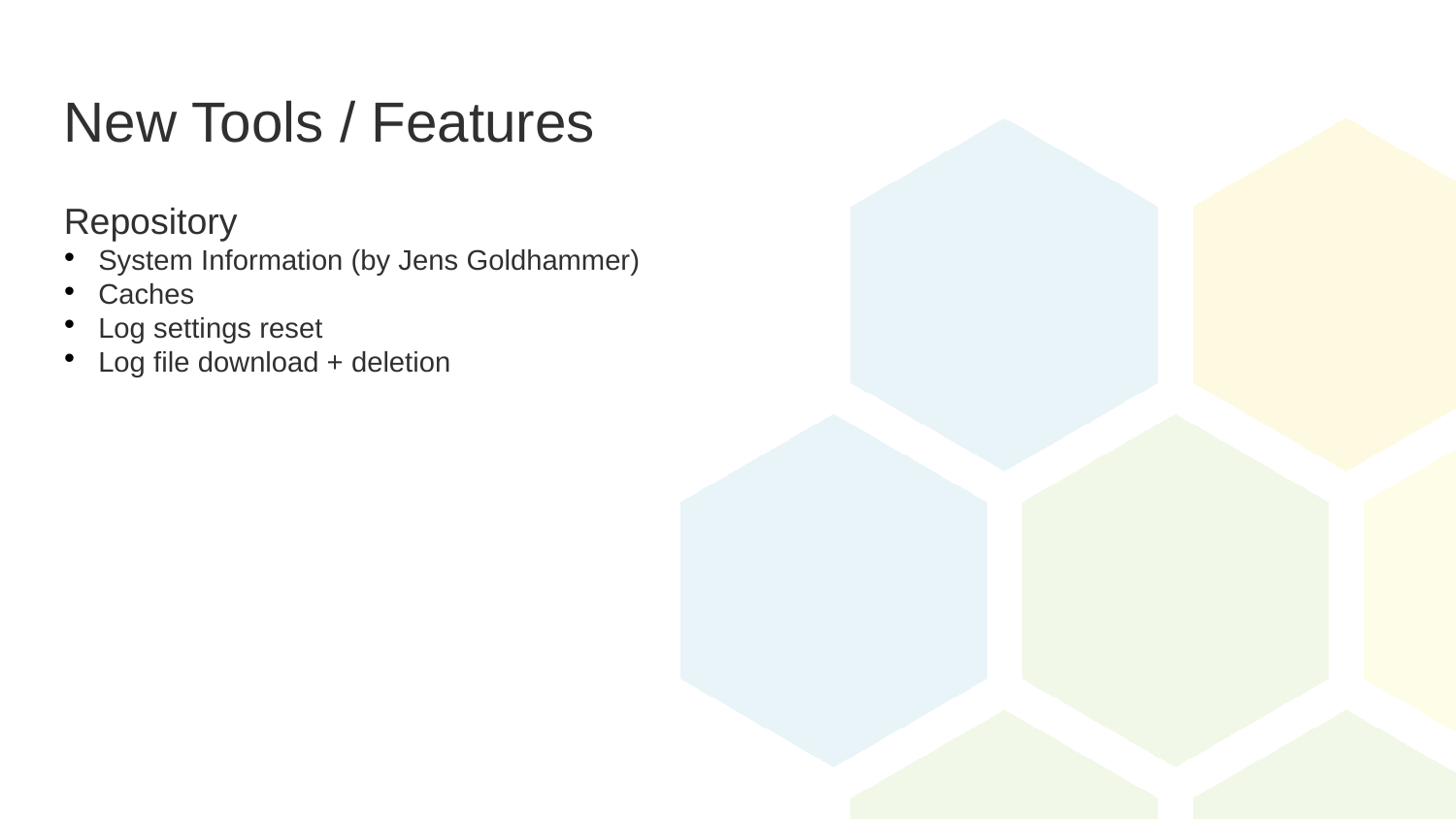

New Tools / Features
Repository
System Information (by Jens Goldhammer)
Caches
Log settings reset
Log file download + deletion